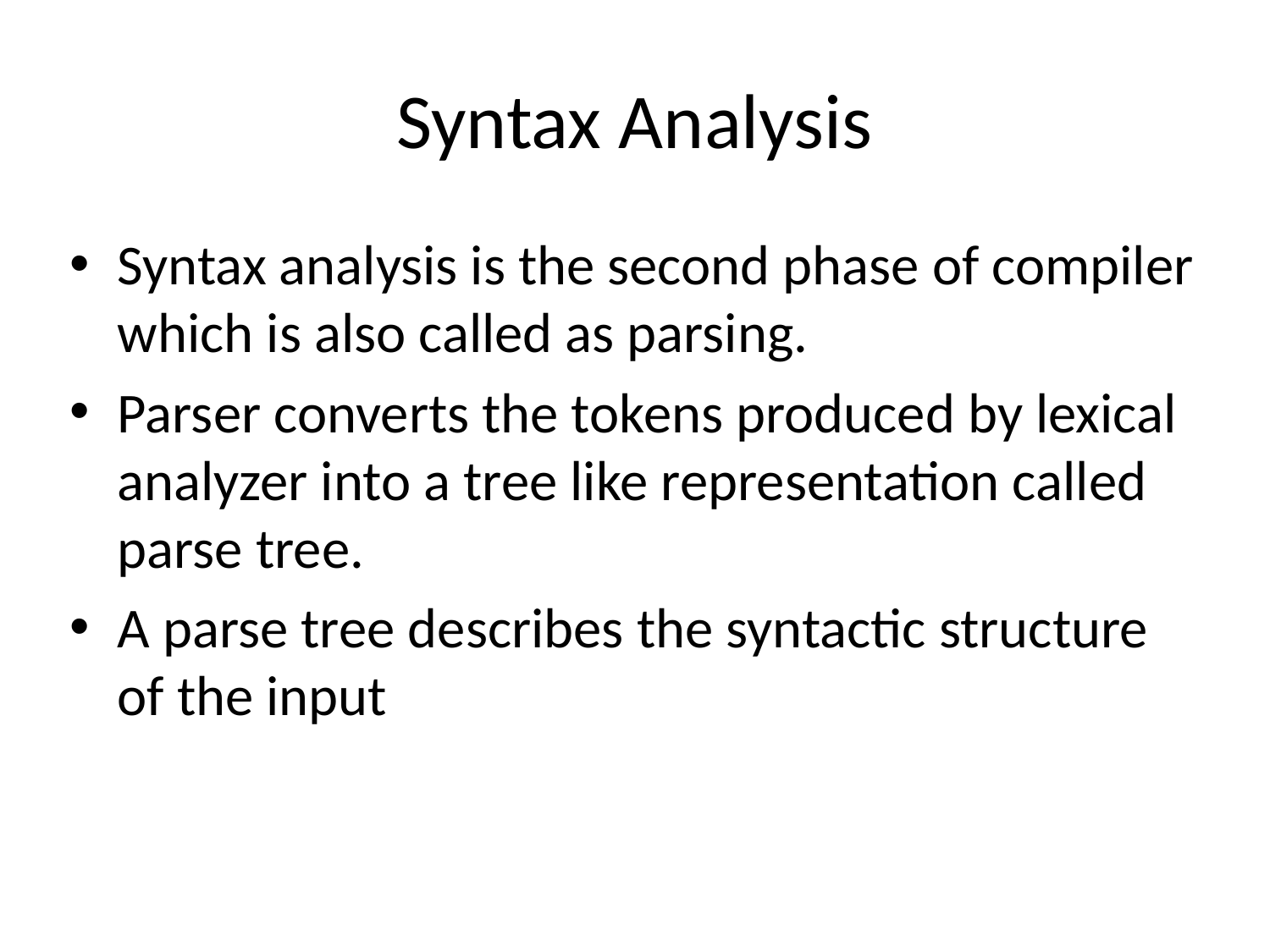

# Syntax Analysis
Syntax analysis is the second phase of compiler which is also called as parsing.
Parser converts the tokens produced by lexical analyzer into a tree like representation called parse tree.
A parse tree describes the syntactic structure of the input